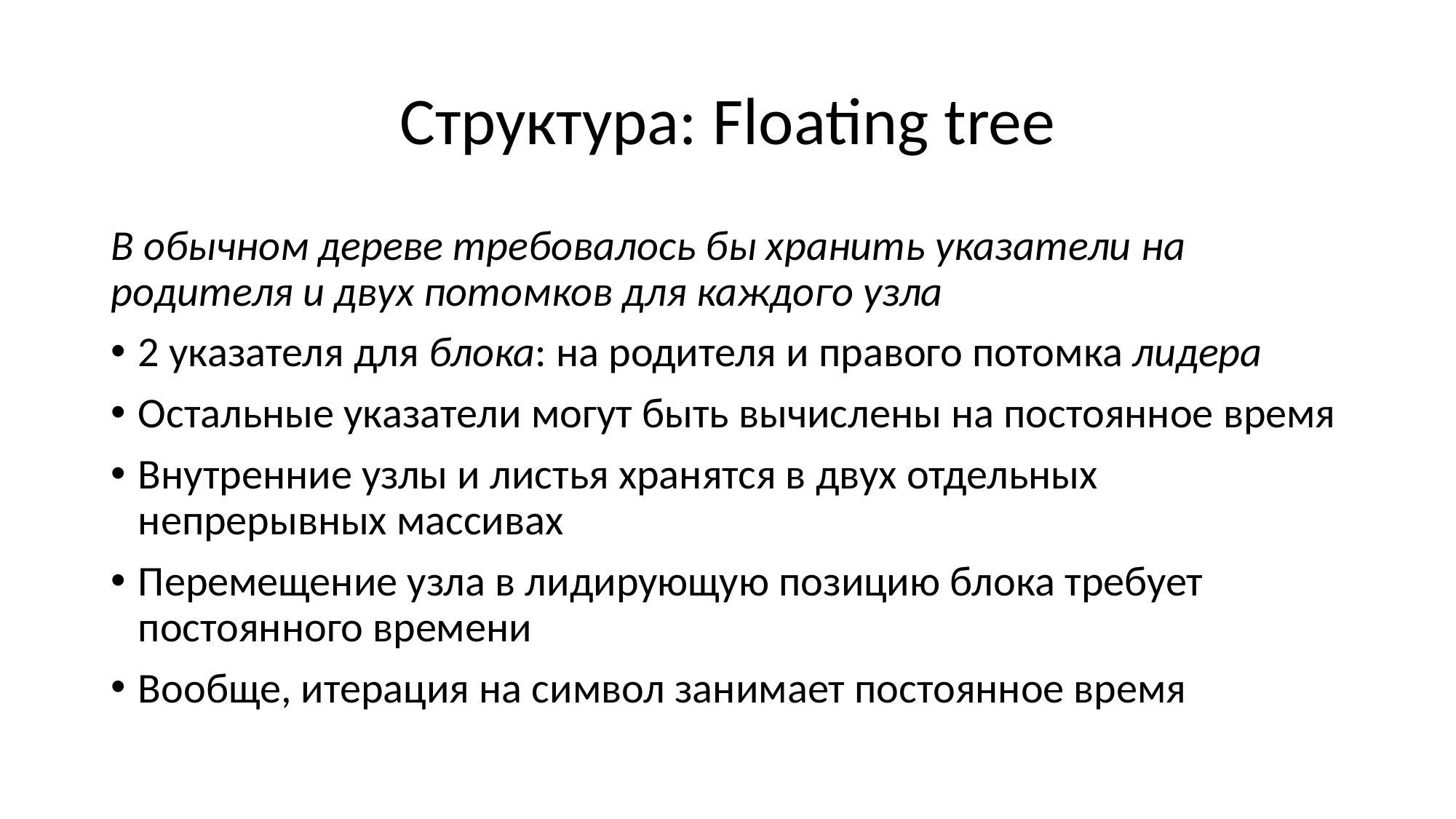

# Структура: Floating tree
В обычном дереве требовалось бы хранить указатели на родителя и двух потомков для каждого узла
2 указателя для блока: на родителя и правого потомка лидера
Остальные указатели могут быть вычислены на постоянное время
Внутренние узлы и листья хранятся в двух отдельных непрерывных массивах
Перемещение узла в лидирующую позицию блока требует постоянного времени
Вообще, итерация на символ занимает постоянное время